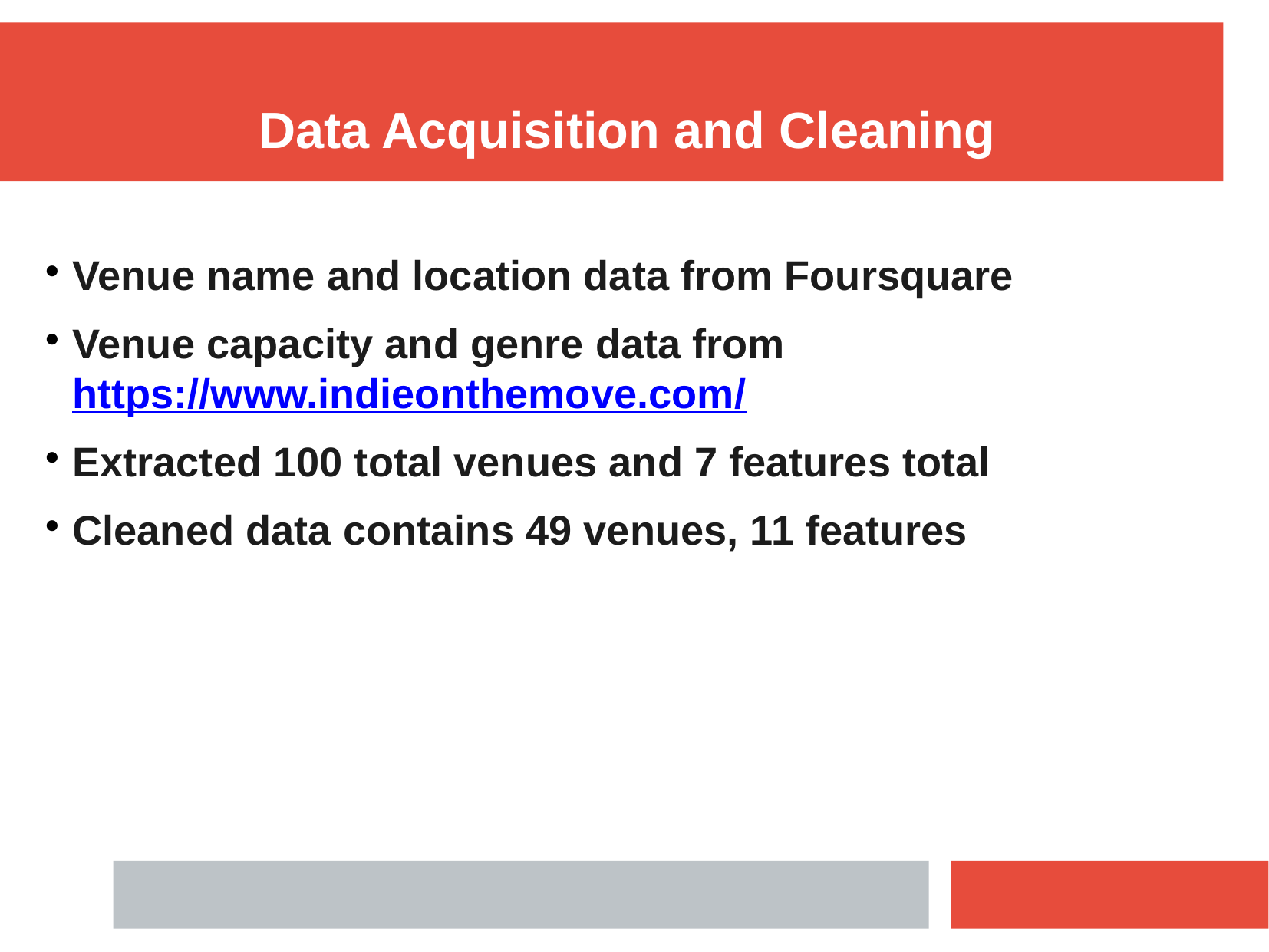

Data Acquisition and Cleaning
Venue name and location data from Foursquare
Venue capacity and genre data from https://www.indieonthemove.com/
Extracted 100 total venues and 7 features total
Cleaned data contains 49 venues, 11 features